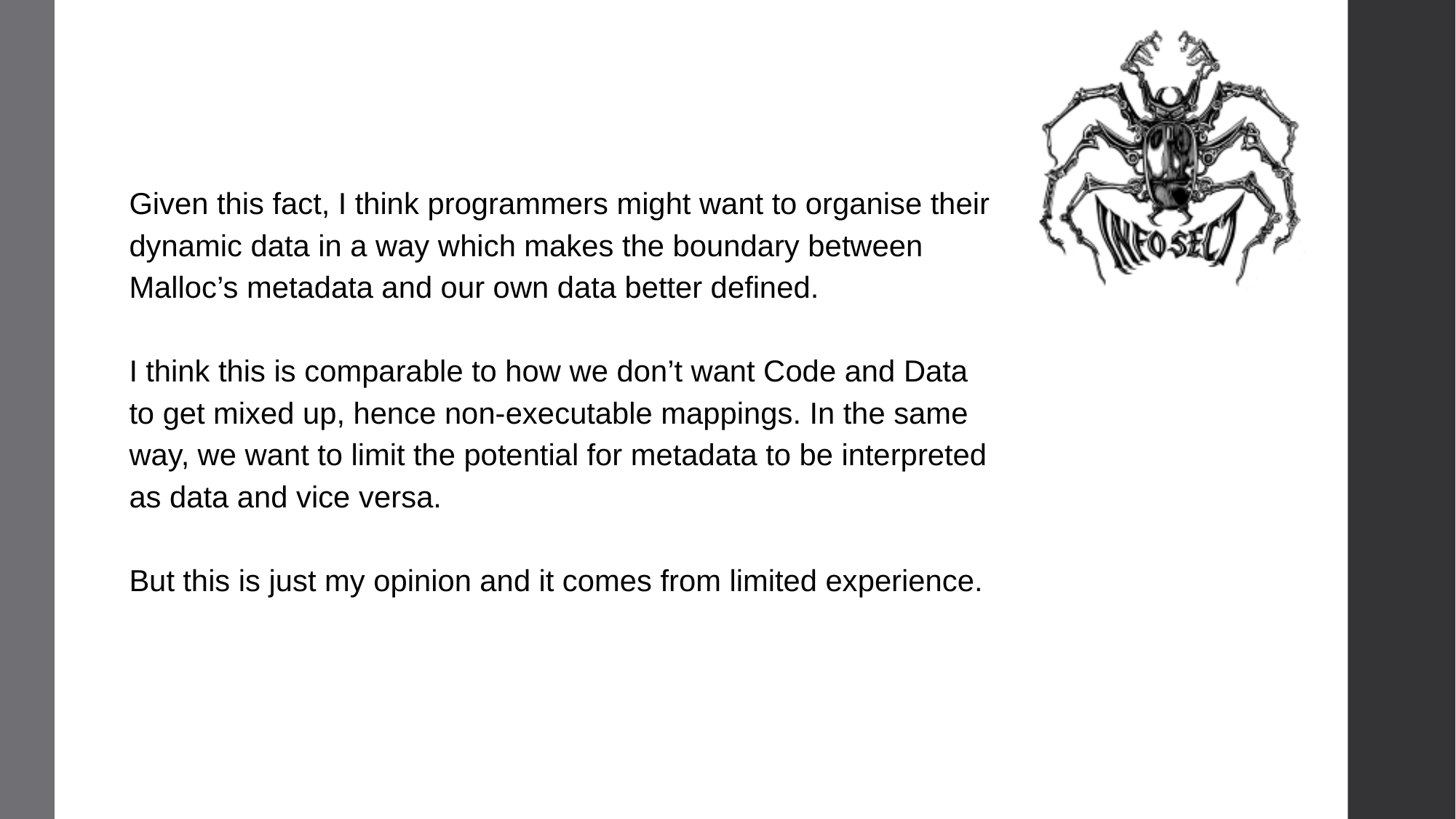

Given this fact, I think programmers might want to organise their dynamic data in a way which makes the boundary between Malloc’s metadata and our own data better defined.

I think this is comparable to how we don’t want Code and Data to get mixed up, hence non-executable mappings. In the same way, we want to limit the potential for metadata to be interpreted as data and vice versa.

But this is just my opinion and it comes from limited experience.